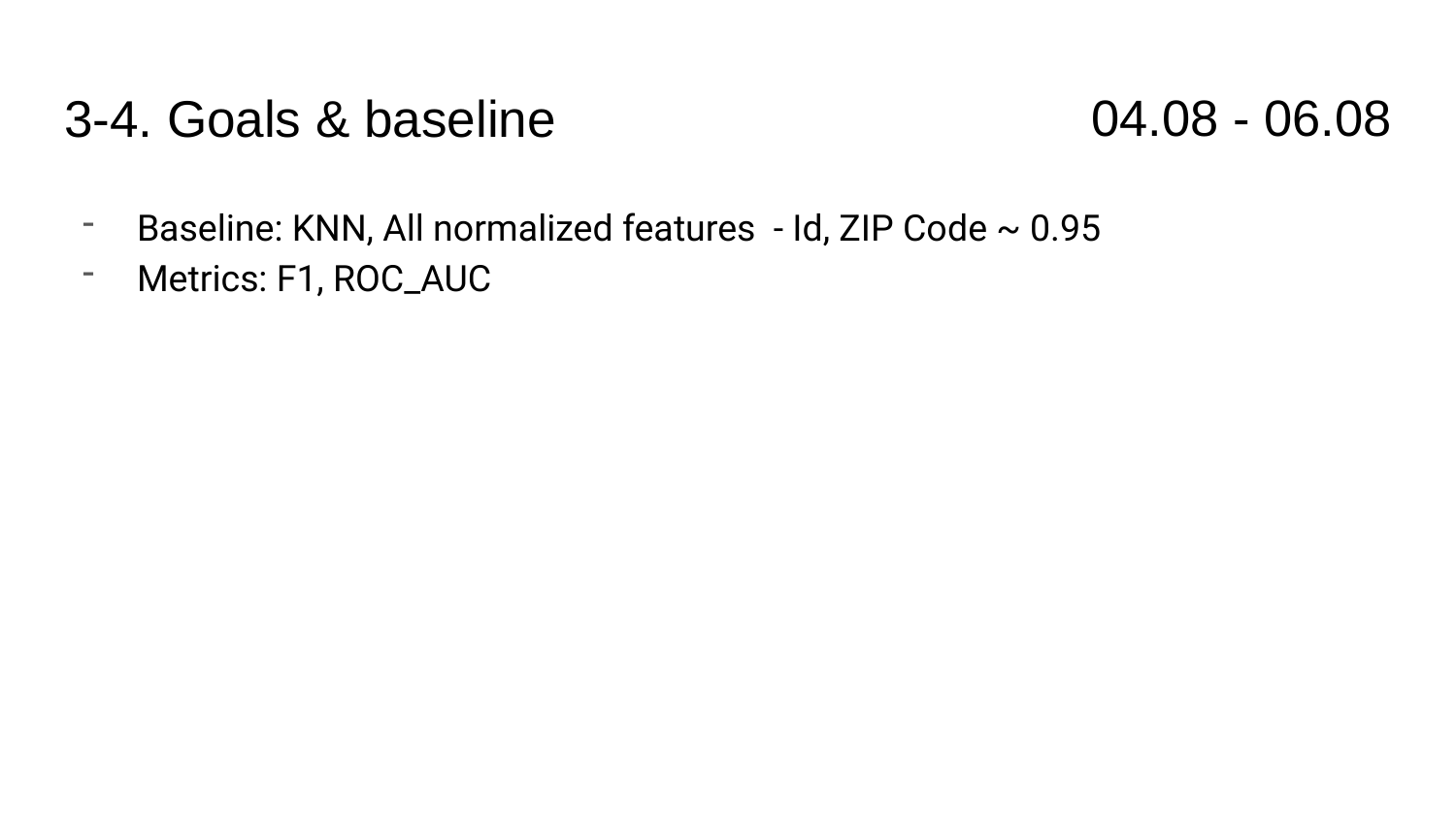

# 3-4. Goals & baseline
04.08 - 06.08
Baseline: KNN, All normalized features  - Id, ZIP Code ~ 0.95
Metrics: F1, ROC_AUC